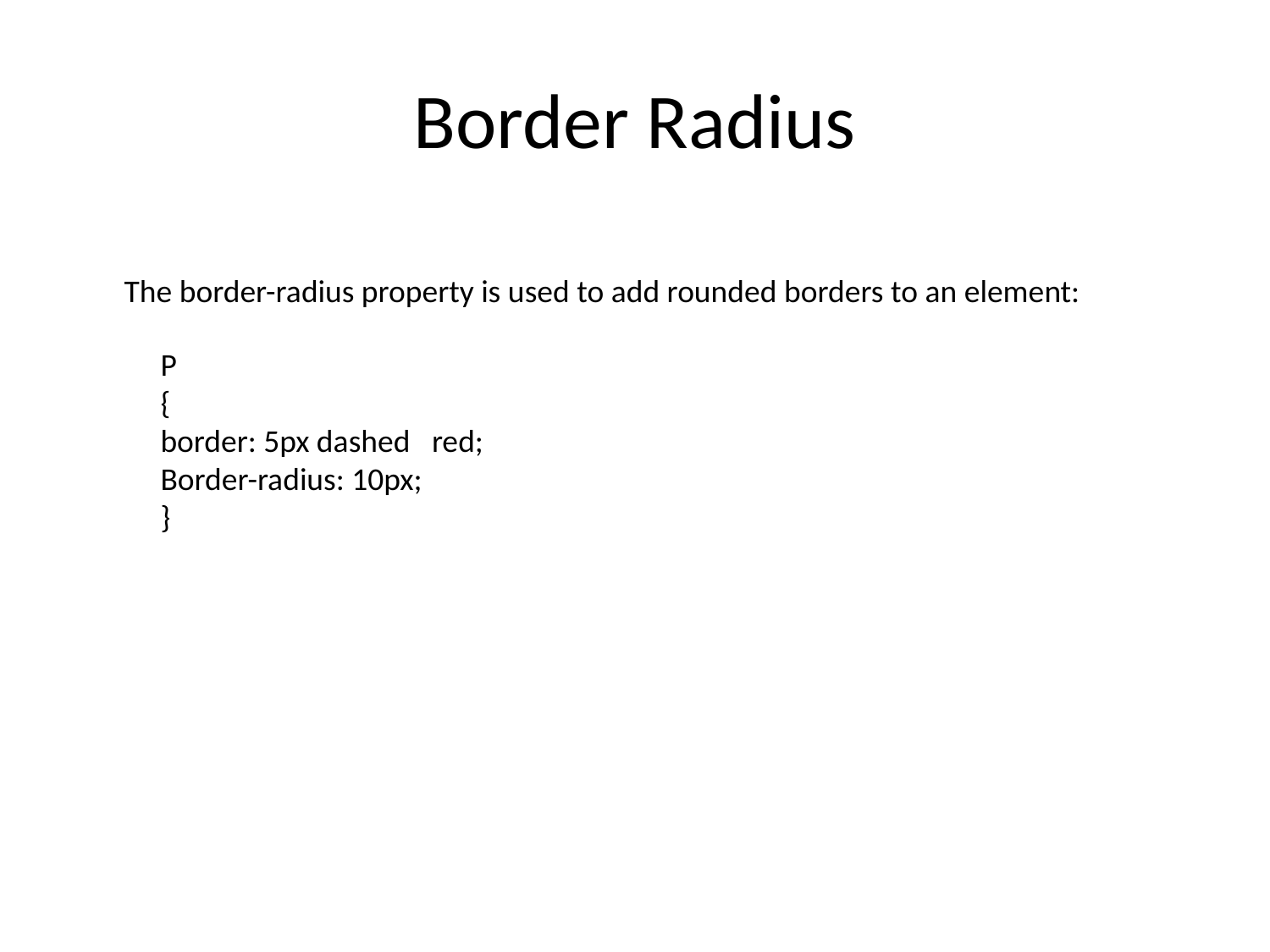

# Border Radius
The border-radius property is used to add rounded borders to an element:
P
{
border: 5px dashed   red;
Border-radius: 10px;
}